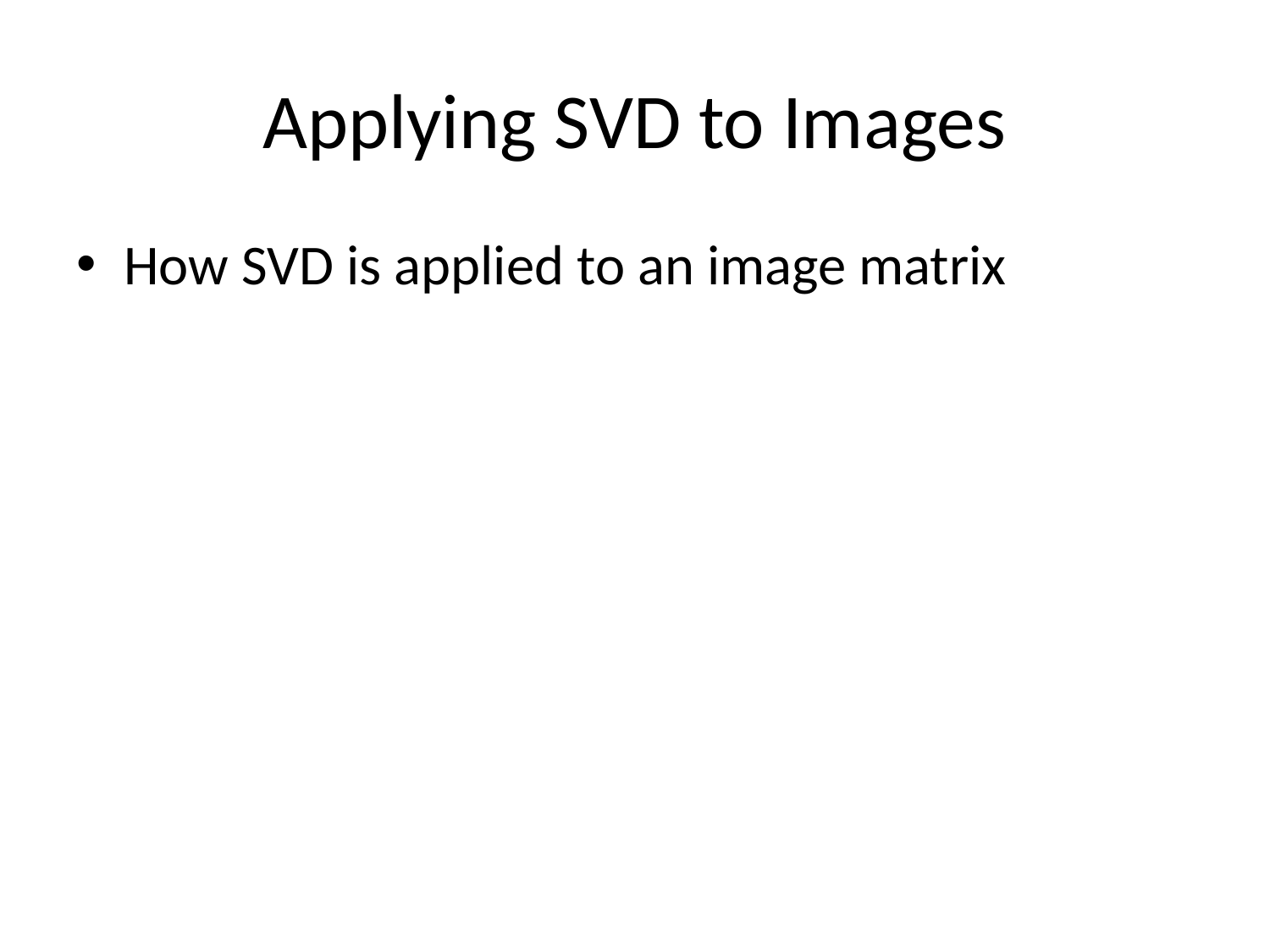

# Applying SVD to Images
How SVD is applied to an image matrix